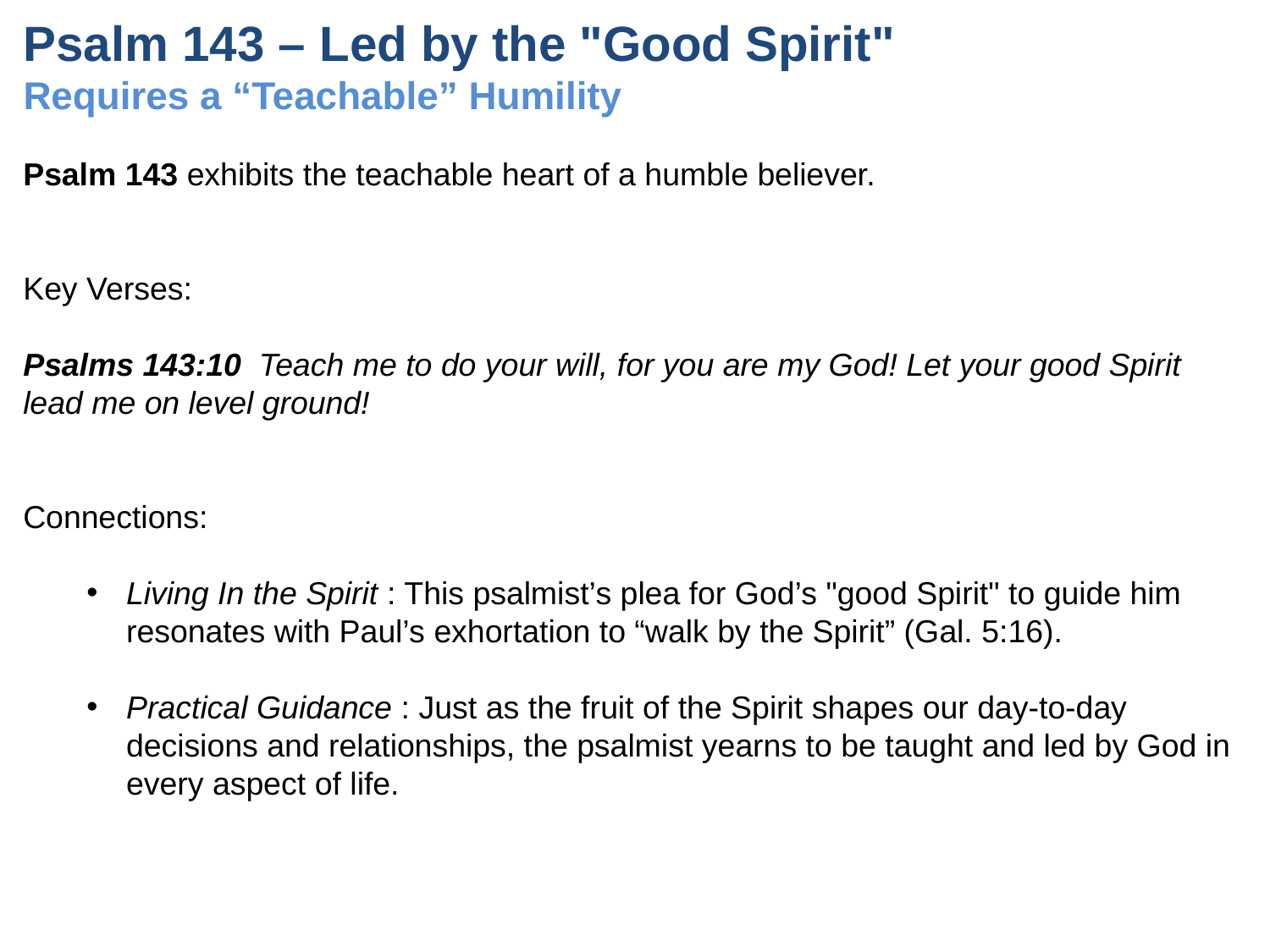

# Psalm 143 – Led by the "Good Spirit" Requires a “Teachable” Humility
Psalm 143 exhibits the teachable heart of a humble believer.

Key Verses:

Psalms 143:10  Teach me to do your will, for you are my God! Let your good Spirit lead me on level ground!

Connections:

Living In the Spirit : This psalmist’s plea for God’s "good Spirit" to guide him resonates with Paul’s exhortation to “walk by the Spirit” (Gal. 5:16).

Practical Guidance : Just as the fruit of the Spirit shapes our day-to-day decisions and relationships, the psalmist yearns to be taught and led by God in every aspect of life.